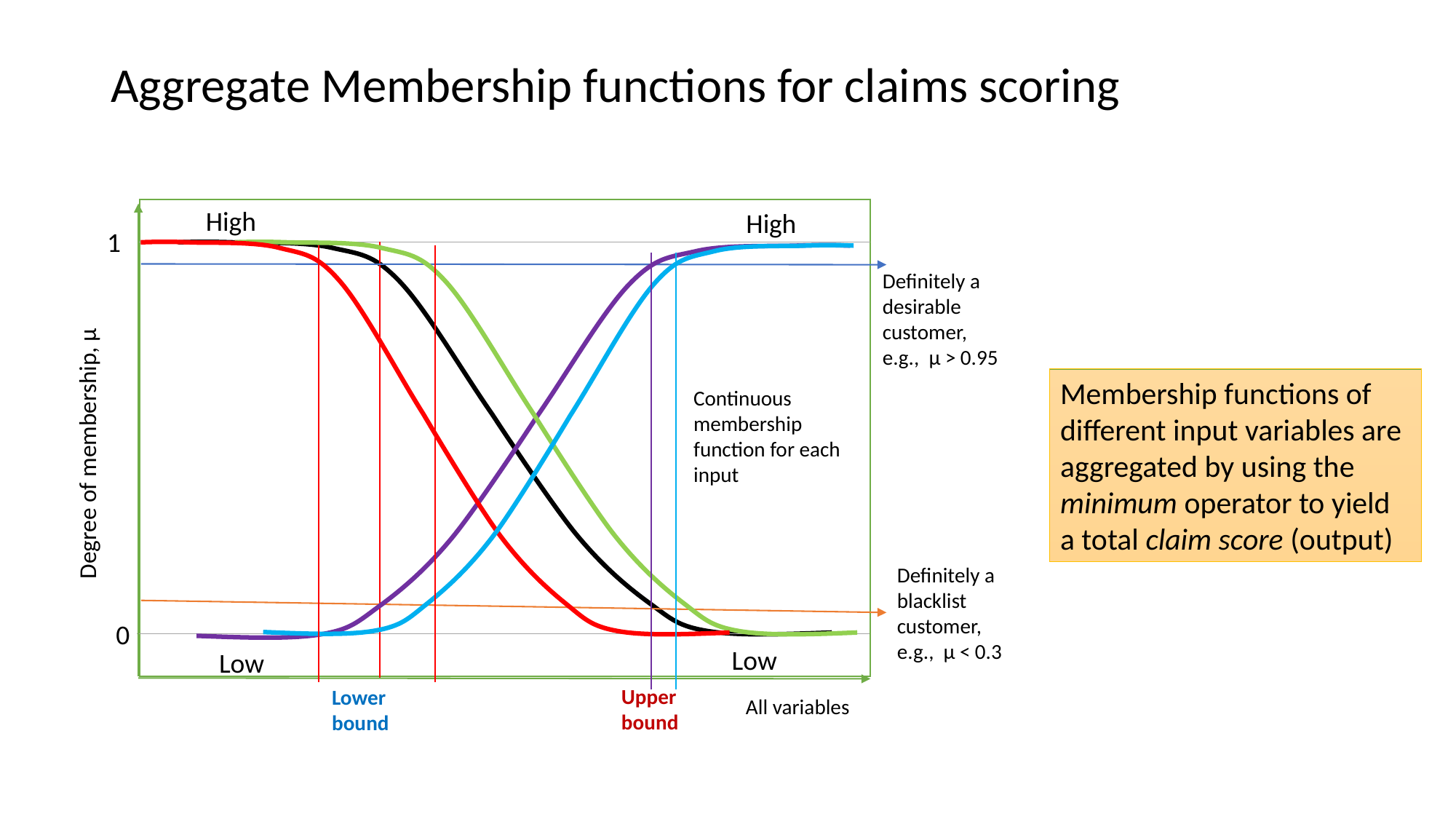

# Aggregate Membership functions for claims scoring
High

High
1

Definitely a desirable customer,
e.g.,  µ > 0.95
Membership functions of different input variables are aggregated by using the minimum operator to yield a total claim score (output)
Continuous membership function for each input
Degree of membership, µ
Definitely a blacklist customer,
e.g.,  µ < 0.3
0
Low
Low
Upper bound
Lower bound
All variables